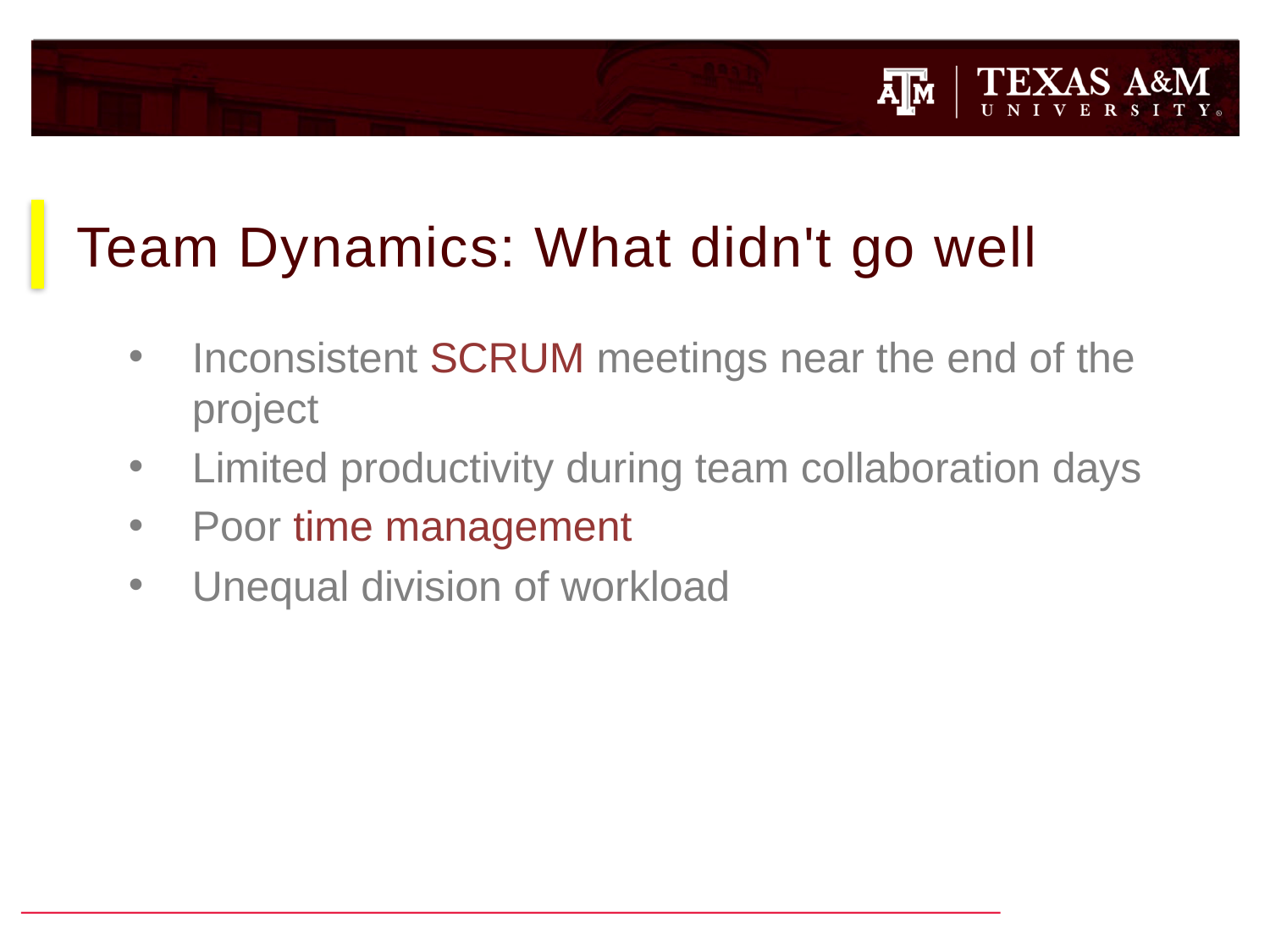

# Team Dynamics: What didn't go well
Inconsistent SCRUM meetings near the end of the project
Limited productivity during team collaboration days
Poor time management
Unequal division of workload